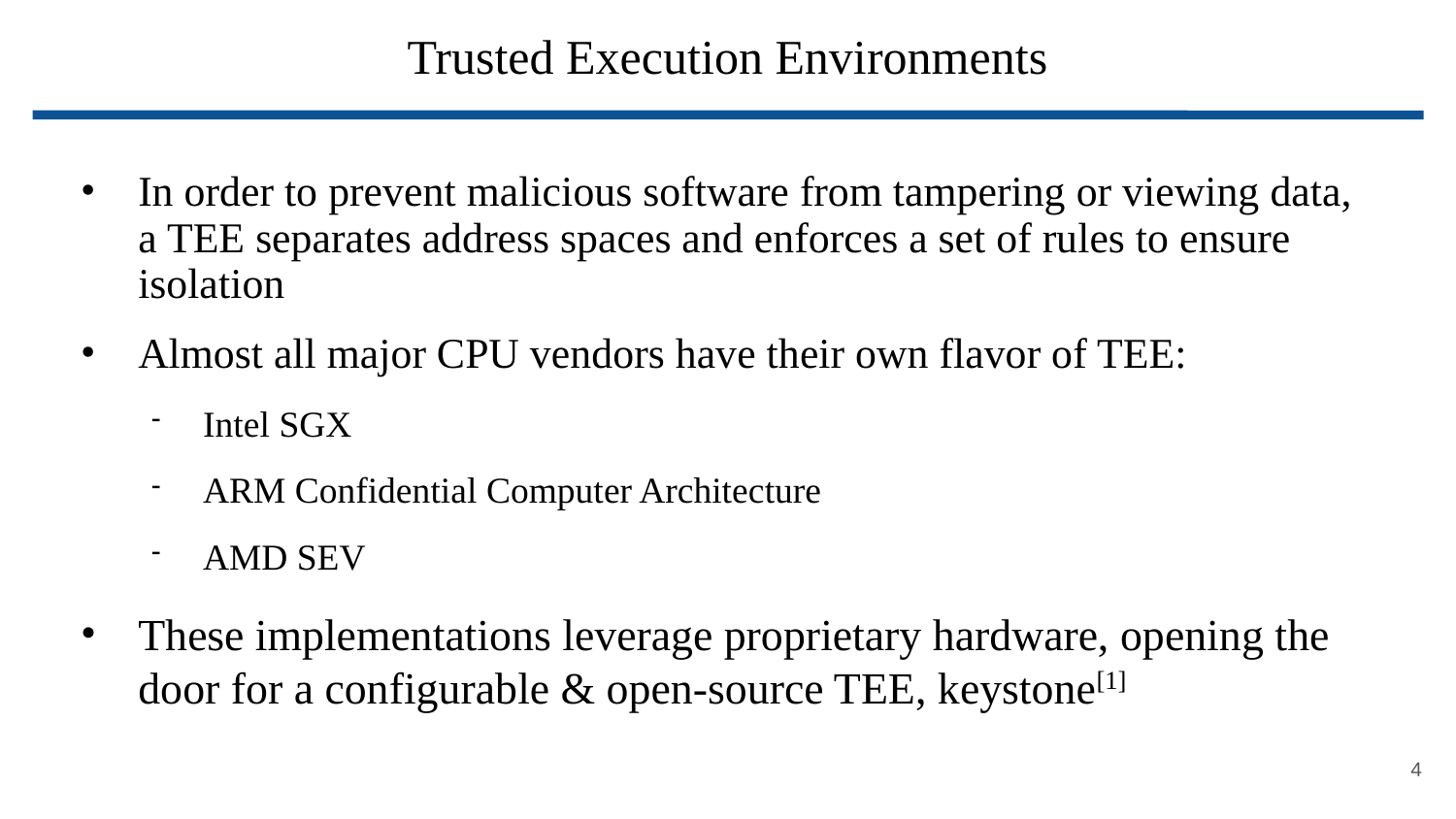

# Trusted Execution Environments

In order to prevent malicious software from tampering or viewing data, a TEE separates address spaces and enforces a set of rules to ensure isolation
Almost all major CPU vendors have their own flavor of TEE:
Intel SGX
ARM Confidential Computer Architecture
AMD SEV
These implementations leverage proprietary hardware, opening the door for a configurable & open-source TEE, keystone[1]
4